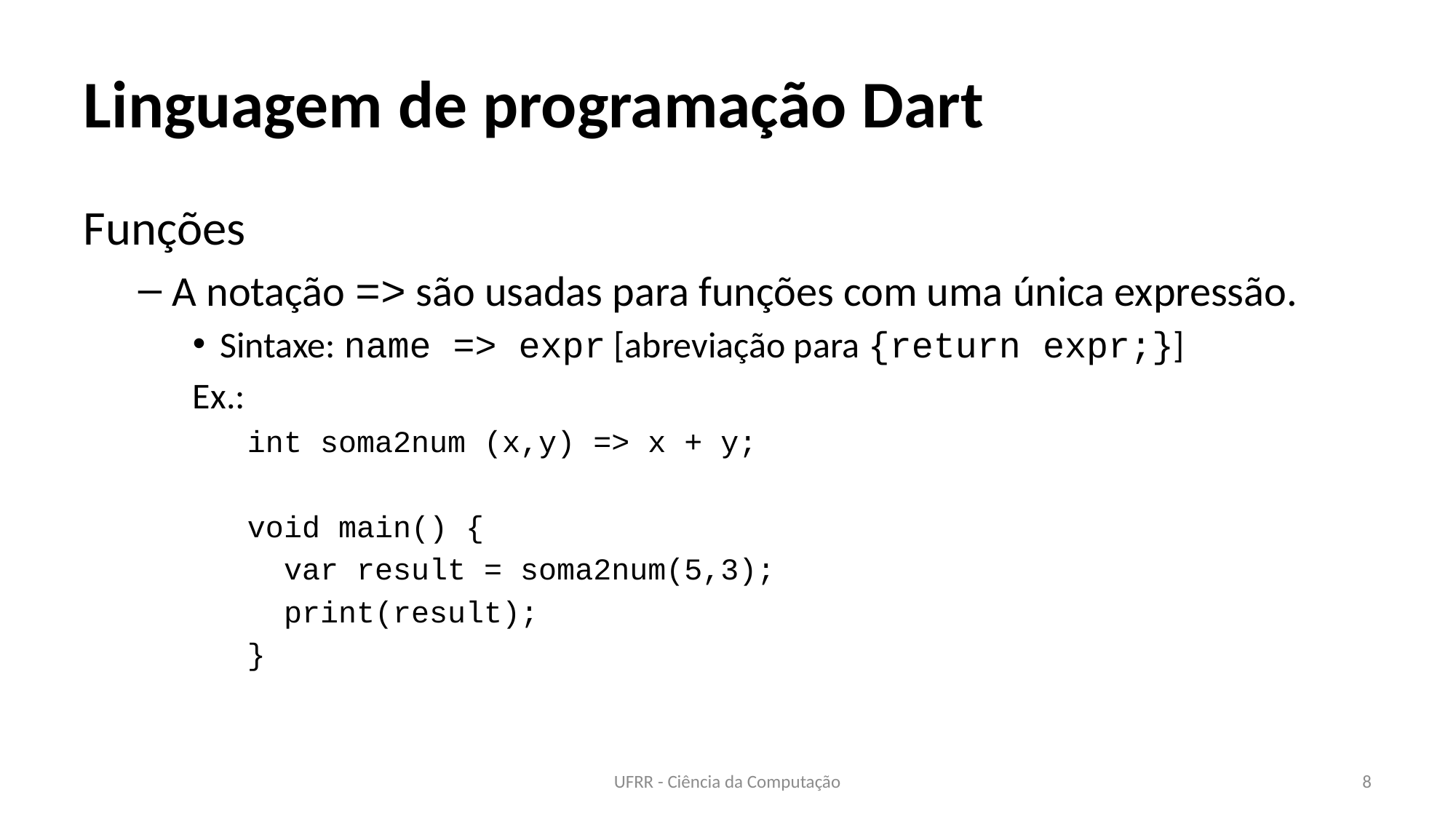

# Linguagem de programação Dart
Funções
A notação => são usadas para funções com uma única expressão.
Sintaxe: name => expr [abreviação para {return expr;}]
Ex.:
int soma2num (x,y) => x + y;

void main() {
  var result = soma2num(5,3);
  print(result);
}

UFRR - Ciência da Computação
8